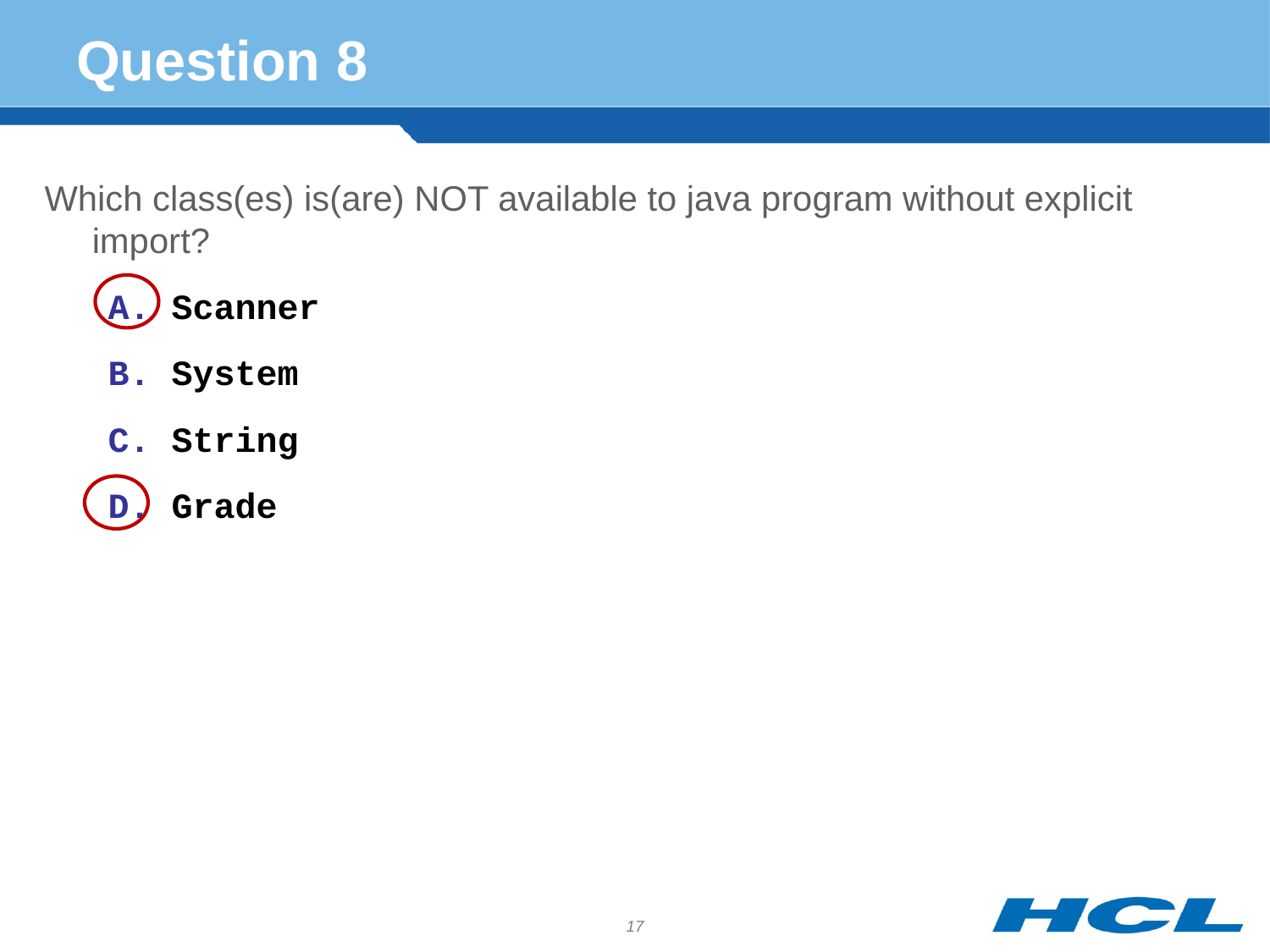

# Question 8
Which class(es) is(are) NOT available to java program without explicit import?
Scanner
System
String
Grade

17